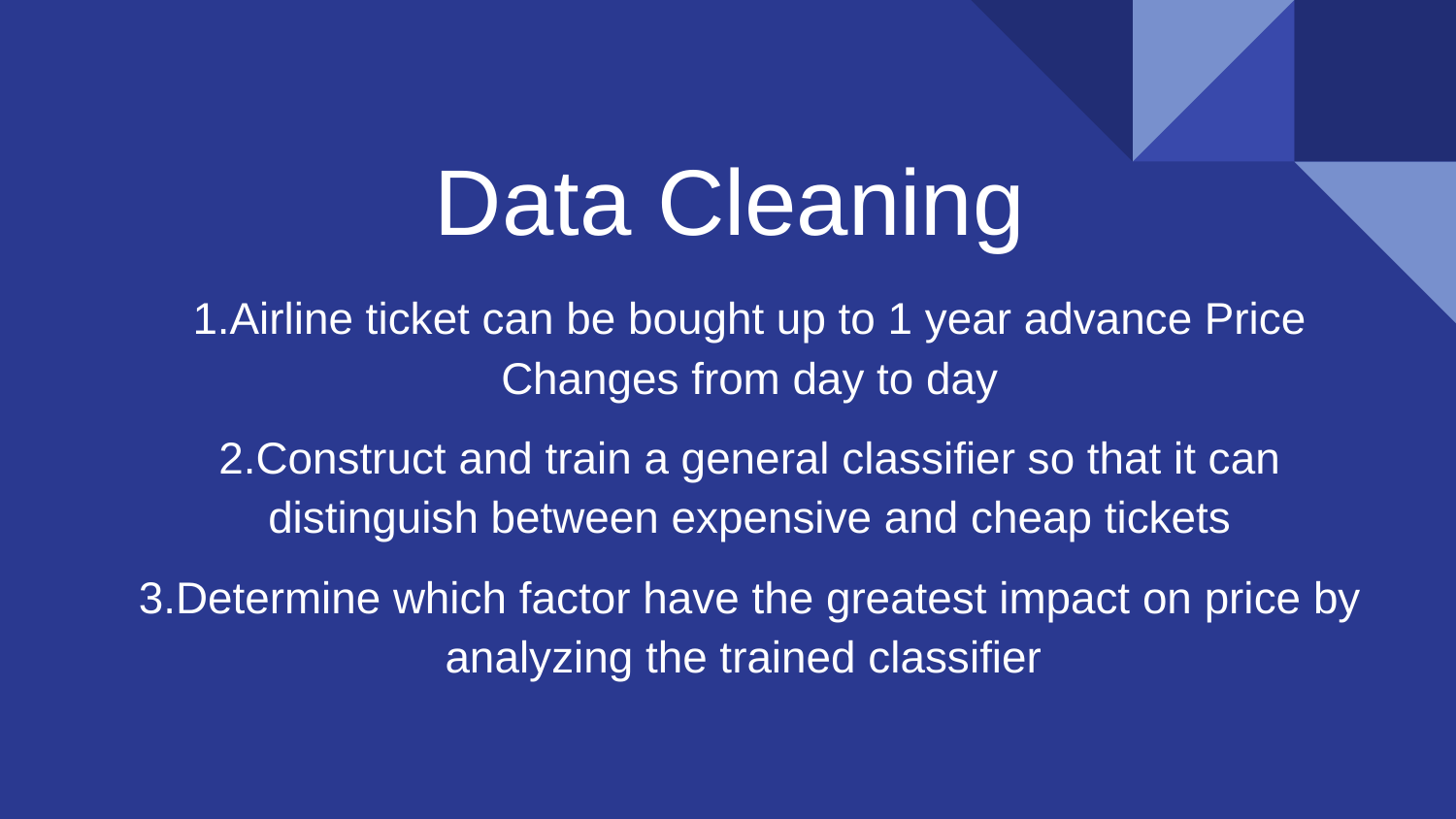

# Data Cleaning
1.Airline ticket can be bought up to 1 year advance Price Changes from day to day
2.Construct and train a general classifier so that it can distinguish between expensive and cheap tickets
3.Determine which factor have the greatest impact on price by analyzing the trained classifier